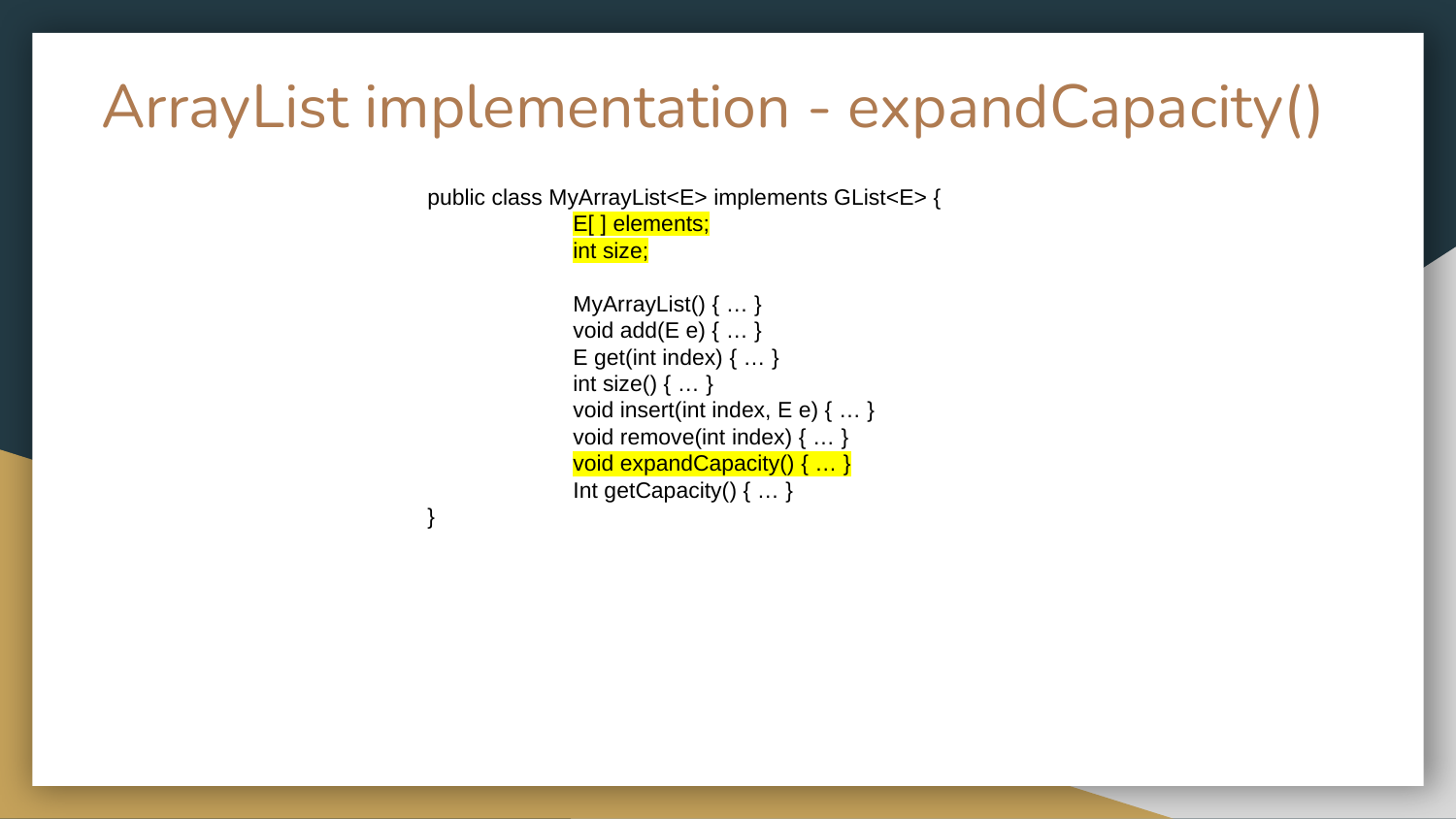

# ArrayList implementation - expandCapacity()
public class MyArrayList<E> implements GList<E> {
	E[ ] elements;
	int size;

	MyArrayList() { … }
  	void add(E e) { … }
 	E get(int index) { … }
    	int size() { … }
  	void insert(int index, E e) { … }
  	void remove(int index) { … }
	void expandCapacity() { … }
	Int getCapacity() { … }
}